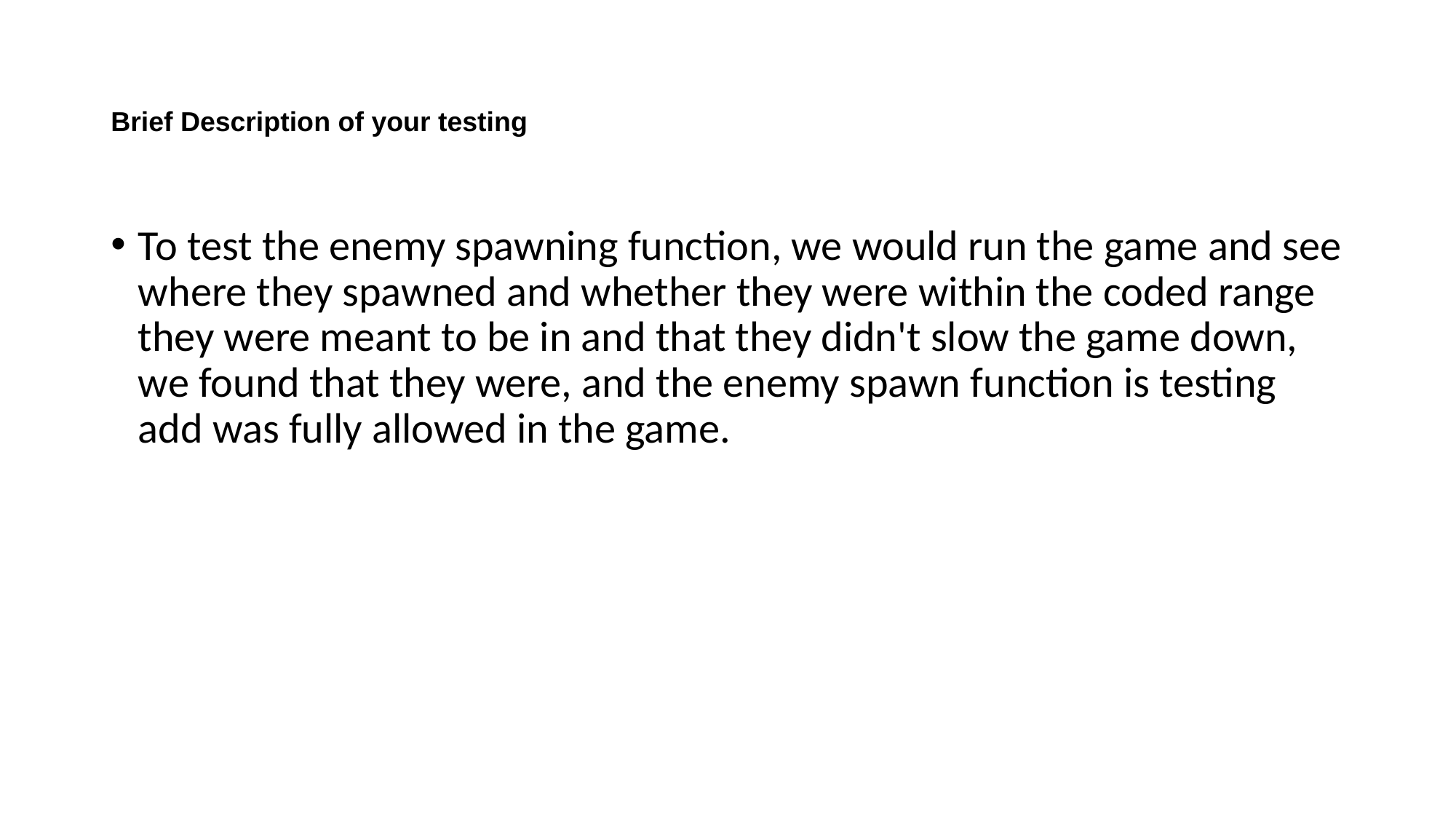

# Brief Description of your testing
To test the enemy spawning function, we would run the game and see where they spawned and whether they were within the coded range they were meant to be in and that they didn't slow the game down, we found that they were, and the enemy spawn function is testing add was fully allowed in the game.